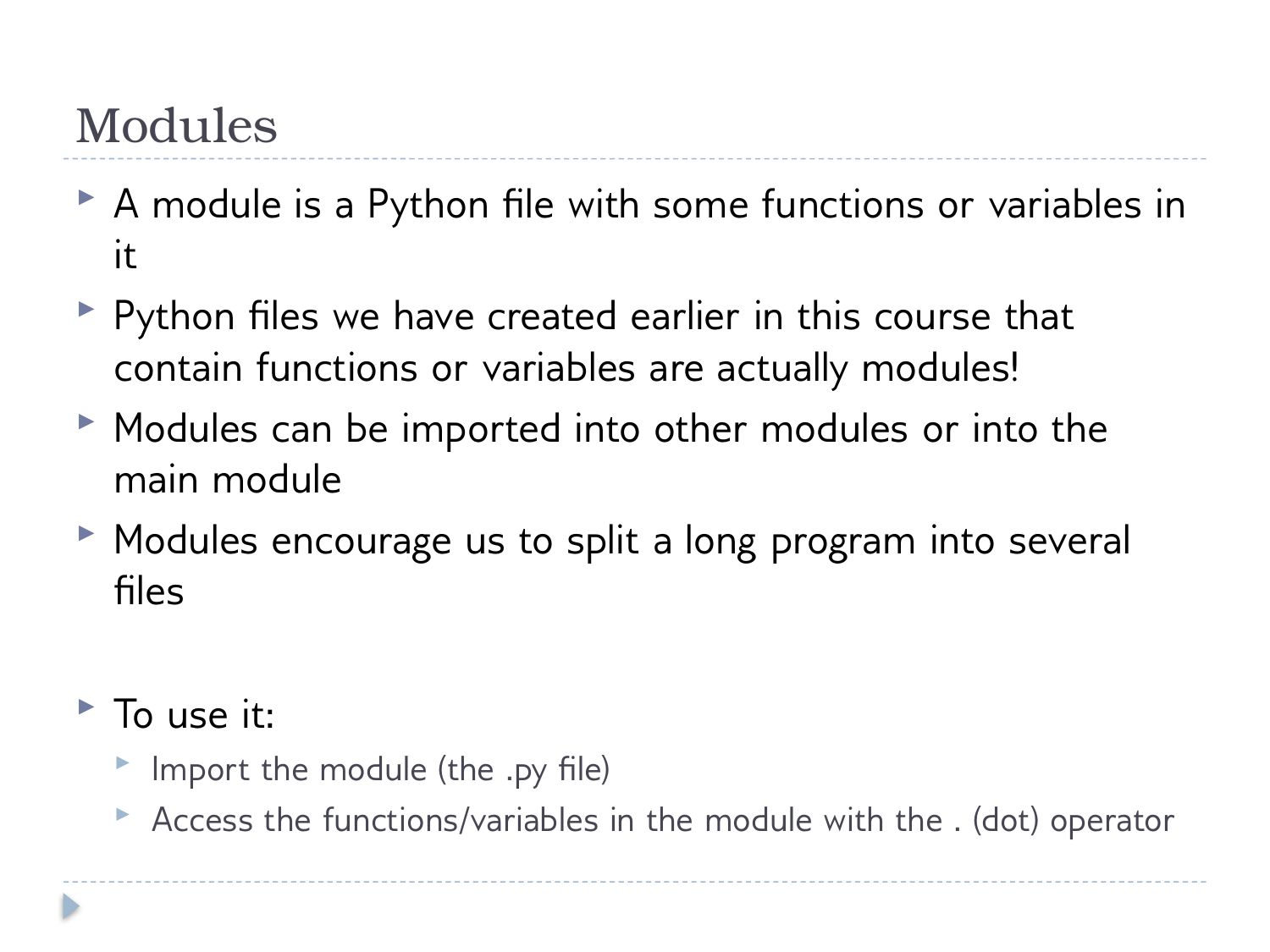

# Modules
A module is a Python file with some functions or variables in it
Python files we have created earlier in this course that contain functions or variables are actually modules!
Modules can be imported into other modules or into the main module
Modules encourage us to split a long program into several files

To use it:
Import the module (the .py file)
Access the functions/variables in the module with the . (dot) operator